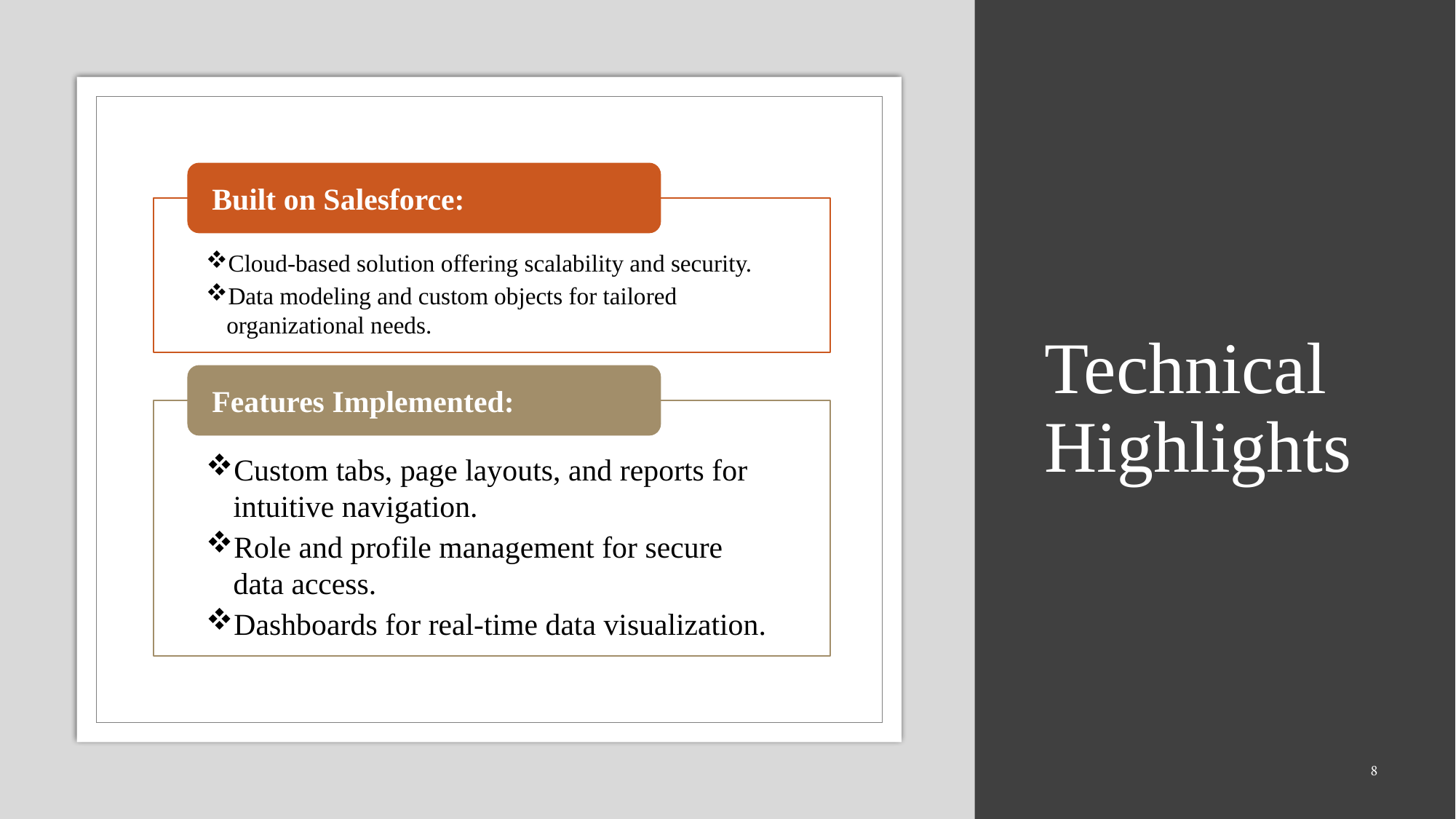

# Technical Highlights

Cloud-based solution offering scalability and security.
Data modeling and custom objects for tailored organizational needs.
Built on Salesforce:
Custom tabs, page layouts, and reports for intuitive navigation.
Role and profile management for secure data access.
Dashboards for real-time data visualization.
Features Implemented:
8